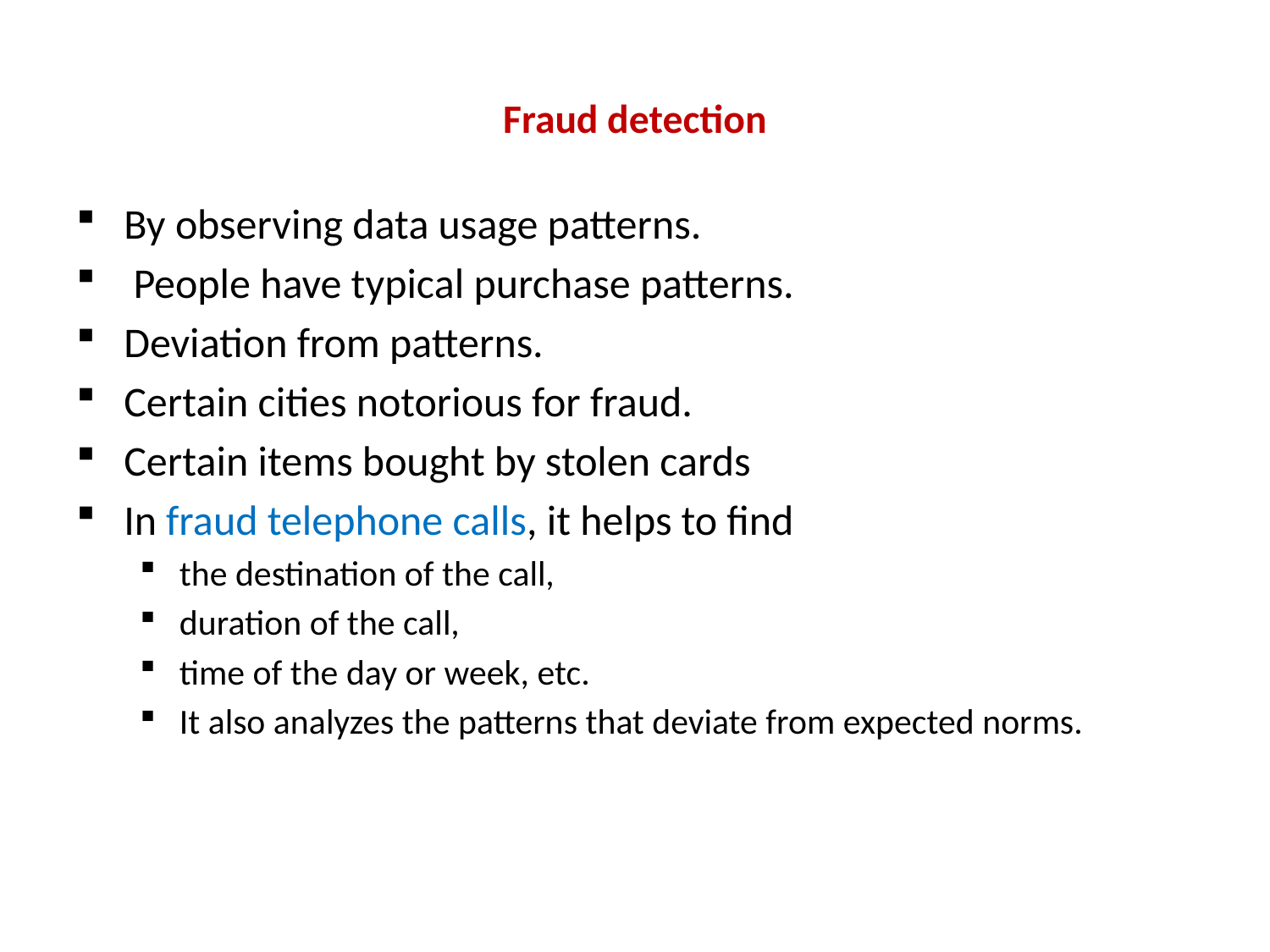

# Fraud detection
By observing data usage patterns.
 People have typical purchase patterns.
Deviation from patterns.
Certain cities notorious for fraud.
Certain items bought by stolen cards
In fraud telephone calls, it helps to find
the destination of the call,
duration of the call,
time of the day or week, etc.
It also analyzes the patterns that deviate from expected norms.